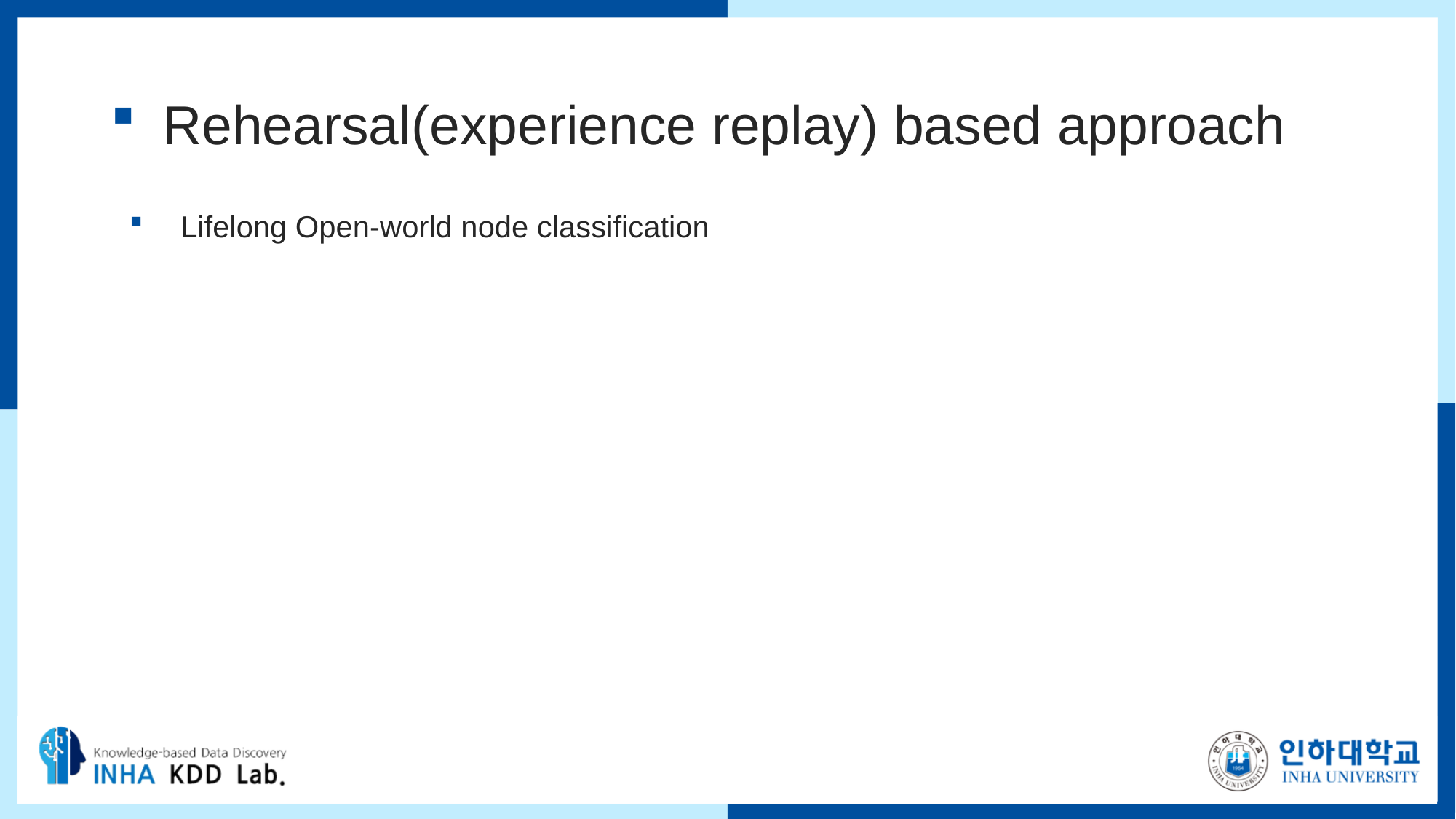

# Rehearsal(experience replay) based approach
Lifelong Open-world node classification
11